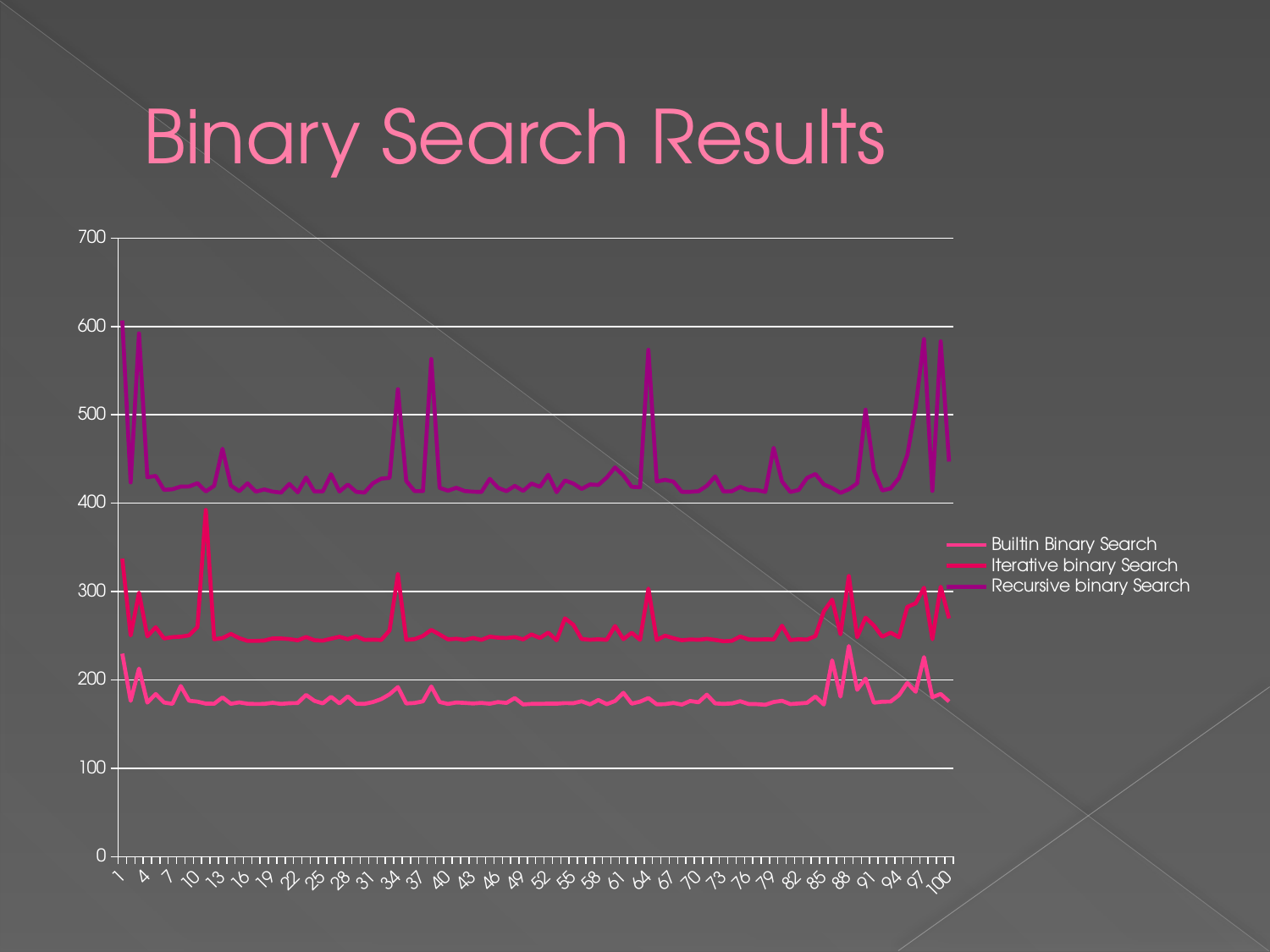

# Binary Search Results

### Chart

| Category | Builtin Binary Search | Iterative binary Search | Recursive binary Search |
|---|---|---|---|